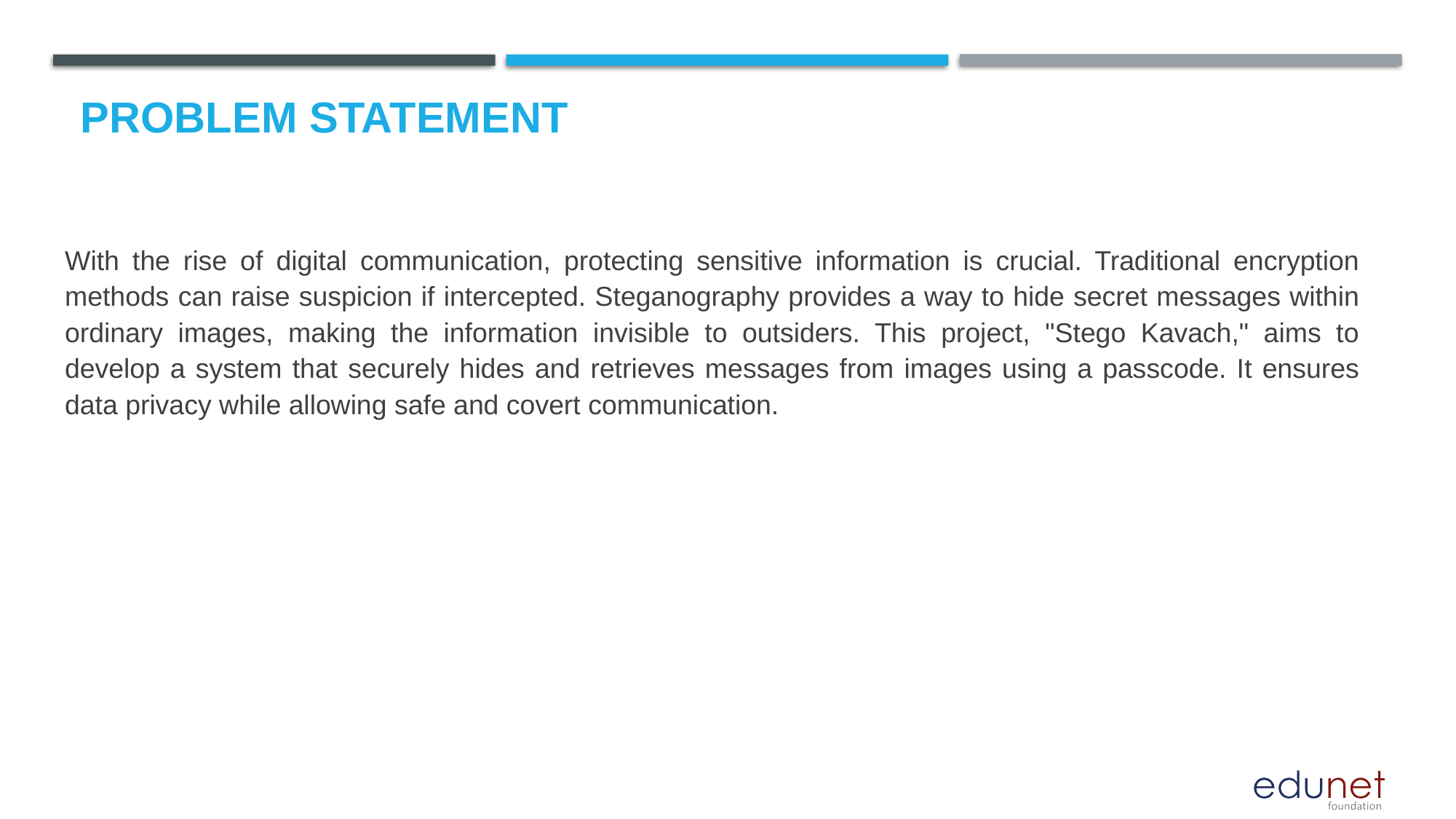

# Problem Statement
With the rise of digital communication, protecting sensitive information is crucial. Traditional encryption methods can raise suspicion if intercepted. Steganography provides a way to hide secret messages within ordinary images, making the information invisible to outsiders. This project, "Stego Kavach," aims to develop a system that securely hides and retrieves messages from images using a passcode. It ensures data privacy while allowing safe and covert communication.